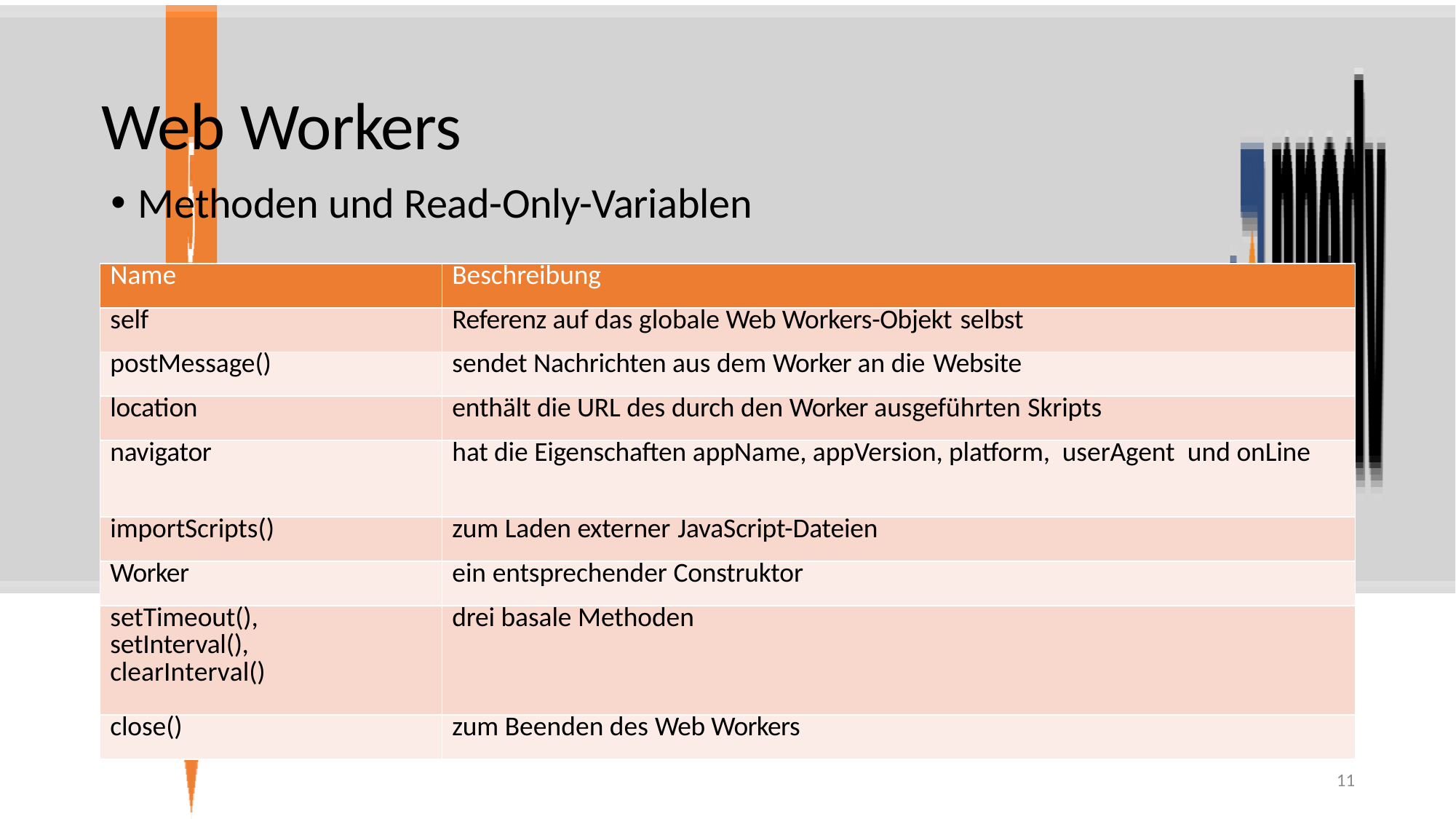

# Web Workers
Methoden und Read-Only-Variablen

| Name | Beschreibung |
| --- | --- |
| self | Referenz auf das globale Web Workers-Objekt selbst |
| postMessage() | sendet Nachrichten aus dem Worker an die Website |
| location | enthält die URL des durch den Worker ausgeführten Skripts |
| navigator | hat die Eigenschaften appName, appVersion, platform, userAgent und onLine |
| importScripts() | zum Laden externer JavaScript-Dateien |
| Worker | ein entsprechender Construktor |
| setTimeout(), setInterval(), clearInterval() | drei basale Methoden |
| close() | zum Beenden des Web Workers |
11